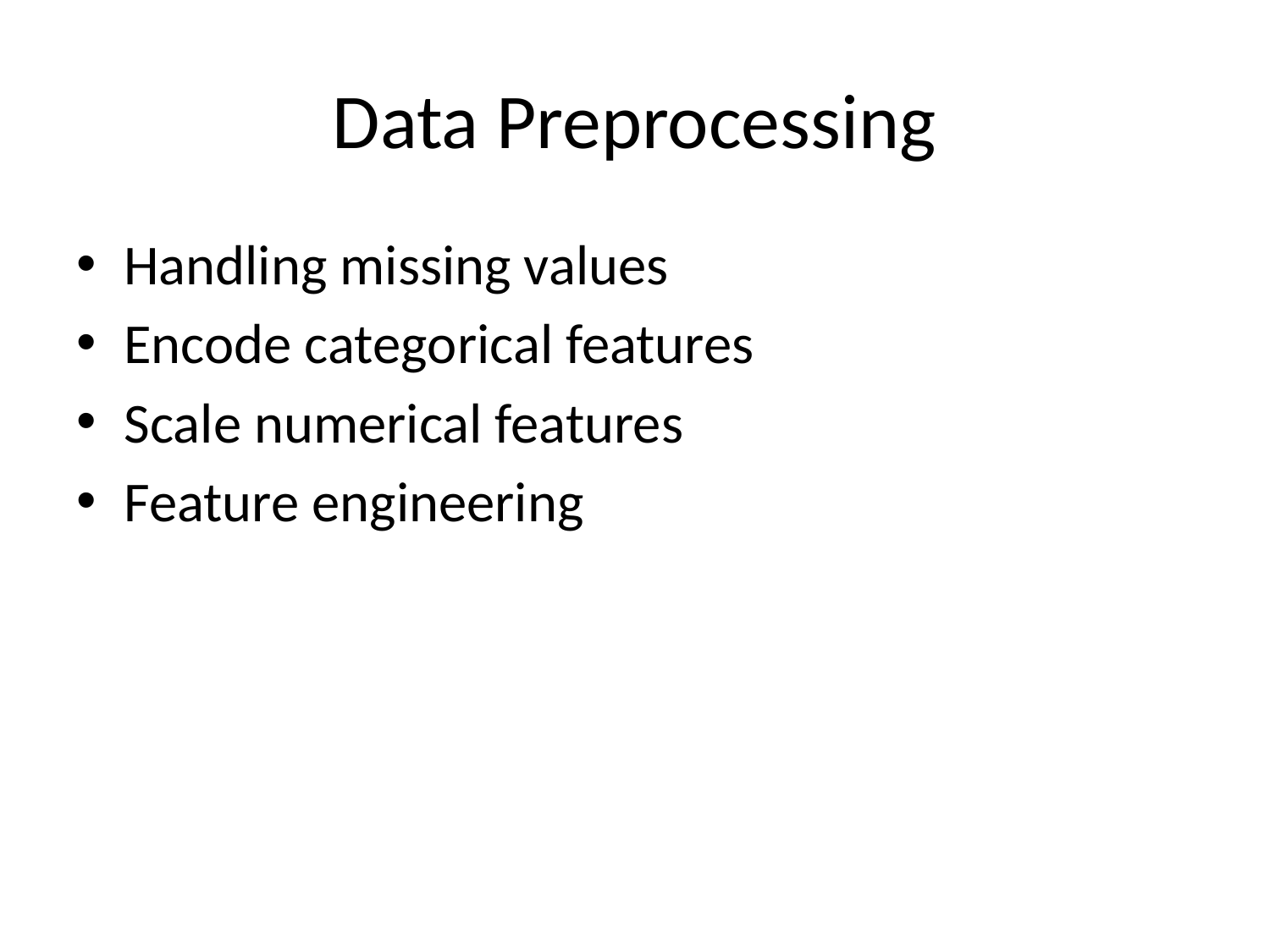

# Data Preprocessing
Handling missing values
Encode categorical features
Scale numerical features
Feature engineering